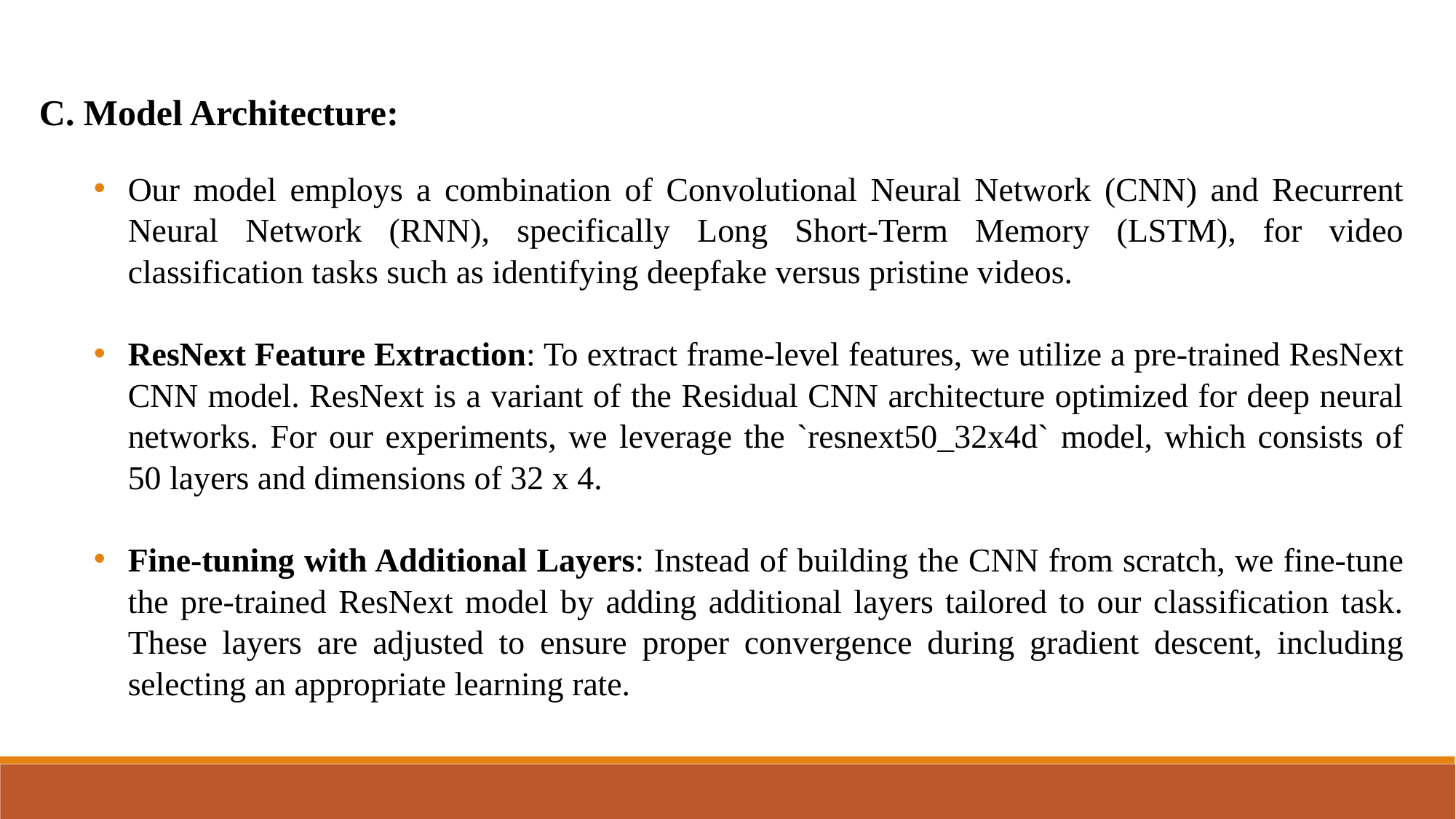

C. Model Architecture:

Our model employs a combination of Convolutional Neural Network (CNN) and Recurrent Neural Network (RNN), specifically Long Short-Term Memory (LSTM), for video classification tasks such as identifying deepfake versus pristine videos.

ResNext Feature Extraction: To extract frame-level features, we utilize a pre-trained ResNext CNN model. ResNext is a variant of the Residual CNN architecture optimized for deep neural networks. For our experiments, we leverage the `resnext50_32x4d` model, which consists of 50 layers and dimensions of 32 x 4.

Fine-tuning with Additional Layers: Instead of building the CNN from scratch, we fine-tune the pre-trained ResNext model by adding additional layers tailored to our classification task. These layers are adjusted to ensure proper convergence during gradient descent, including selecting an appropriate learning rate.